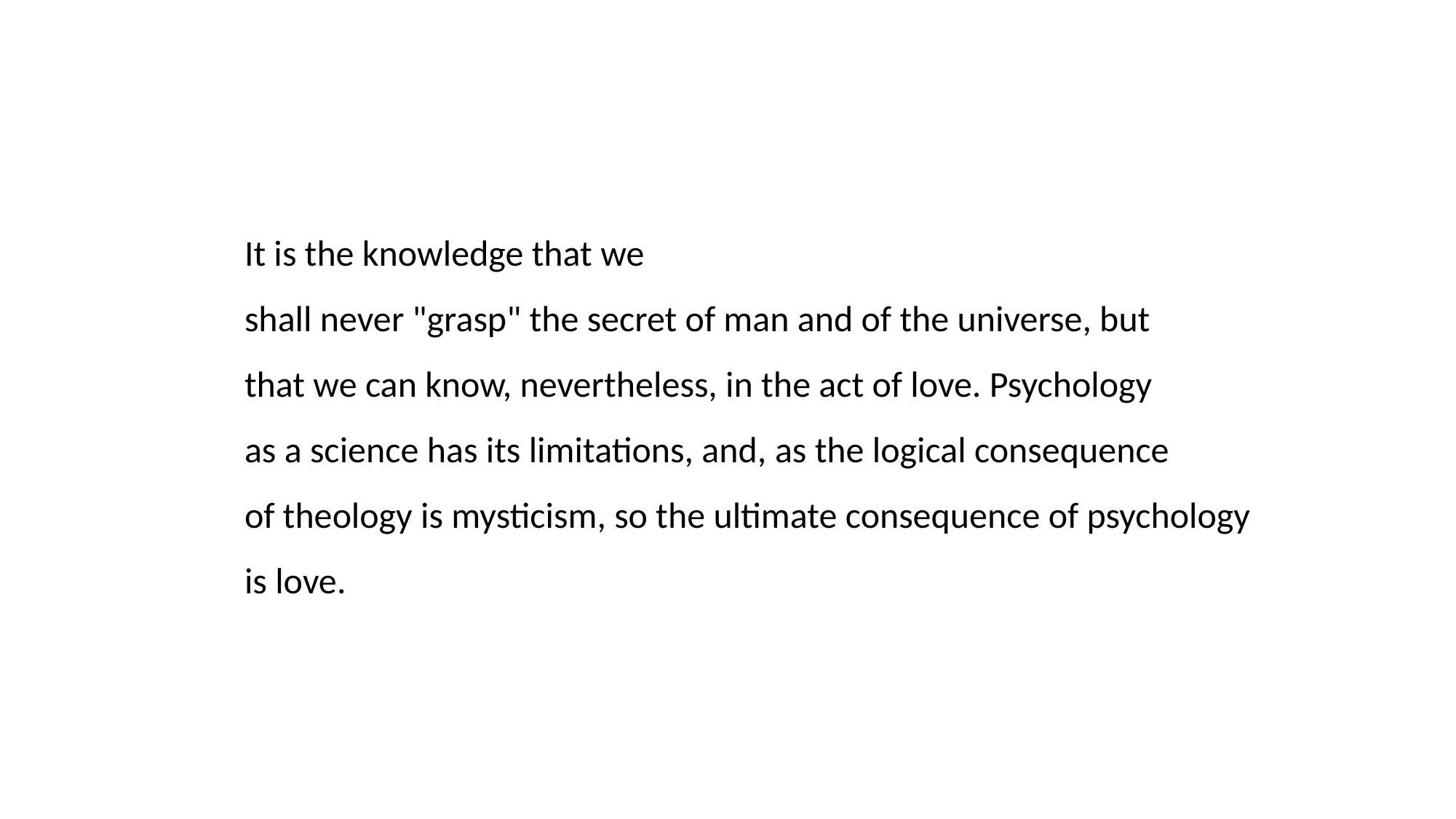

It is the knowledge that we
shall never "grasp" the secret of man and of the universe, but
that we can know, nevertheless, in the act of love. Psychology
as a science has its limitations, and, as the logical consequence
of theology is mysticism, so the ultimate consequence of psychology
is love.